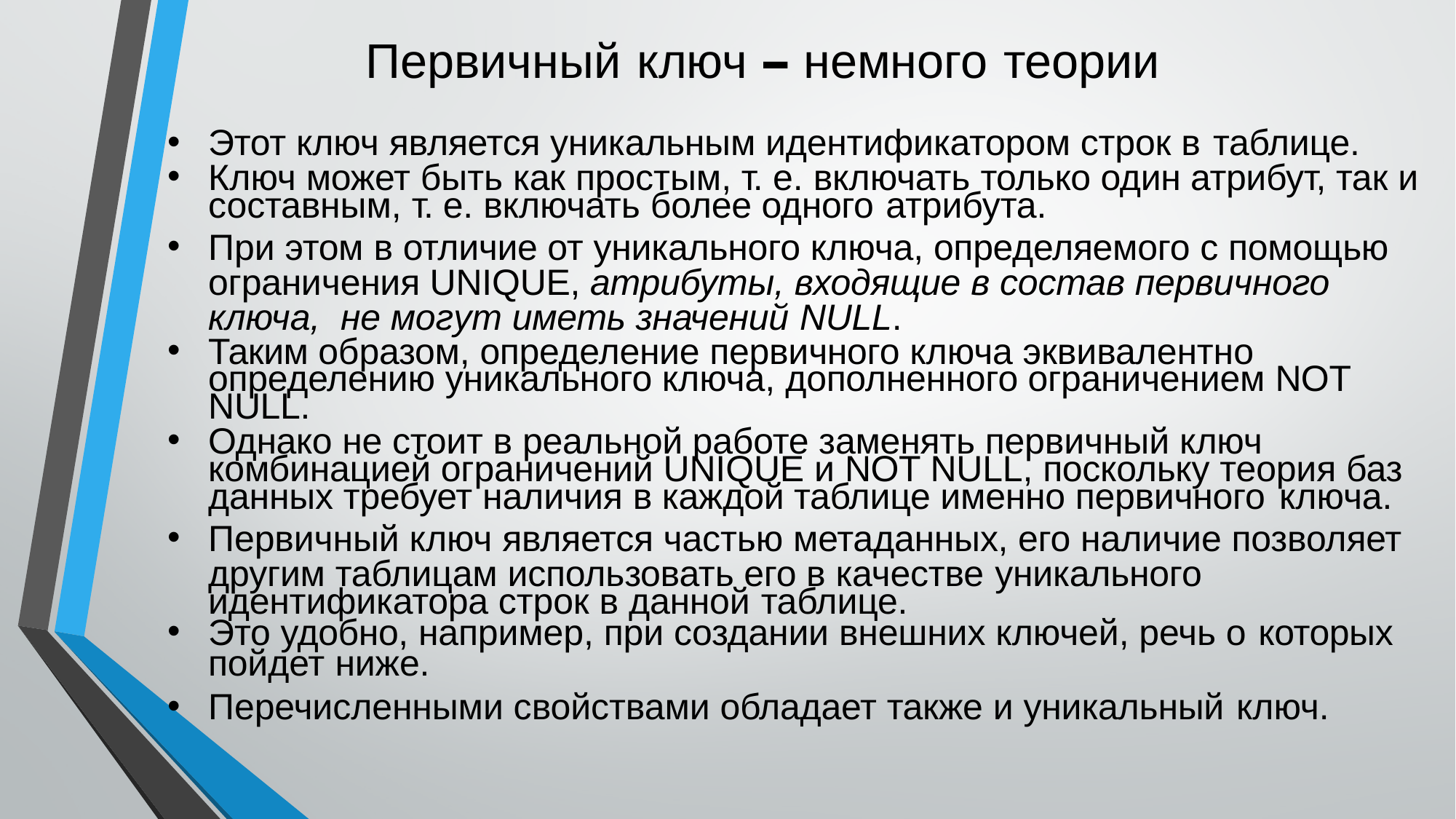

# Первичный ключ – немного теории
Этот ключ является уникальным идентификатором строк в таблице.
Ключ может быть как простым, т. е. включать только один атрибут, так и  составным, т. е. включать более одного атрибута.
При этом в отличие от уникального ключа, определяемого с помощью  ограничения UNIQUE, атрибуты, входящие в состав первичного ключа,  не могут иметь значений NULL.
Таким образом, определение первичного ключа эквивалентно  определению уникального ключа, дополненного ограничением NOT  NULL.
Однако не стоит в реальной работе заменять первичный ключ  комбинацией ограничений UNIQUE и NOT NULL, поскольку теория баз  данных требует наличия в каждой таблице именно первичного ключа.
Первичный ключ является частью метаданных, его наличие позволяет  другим таблицам использовать его в качестве уникального
идентификатора строк в данной таблице.
Это удобно, например, при создании внешних ключей, речь о которых
пойдет ниже.
Перечисленными свойствами обладает также и уникальный ключ.